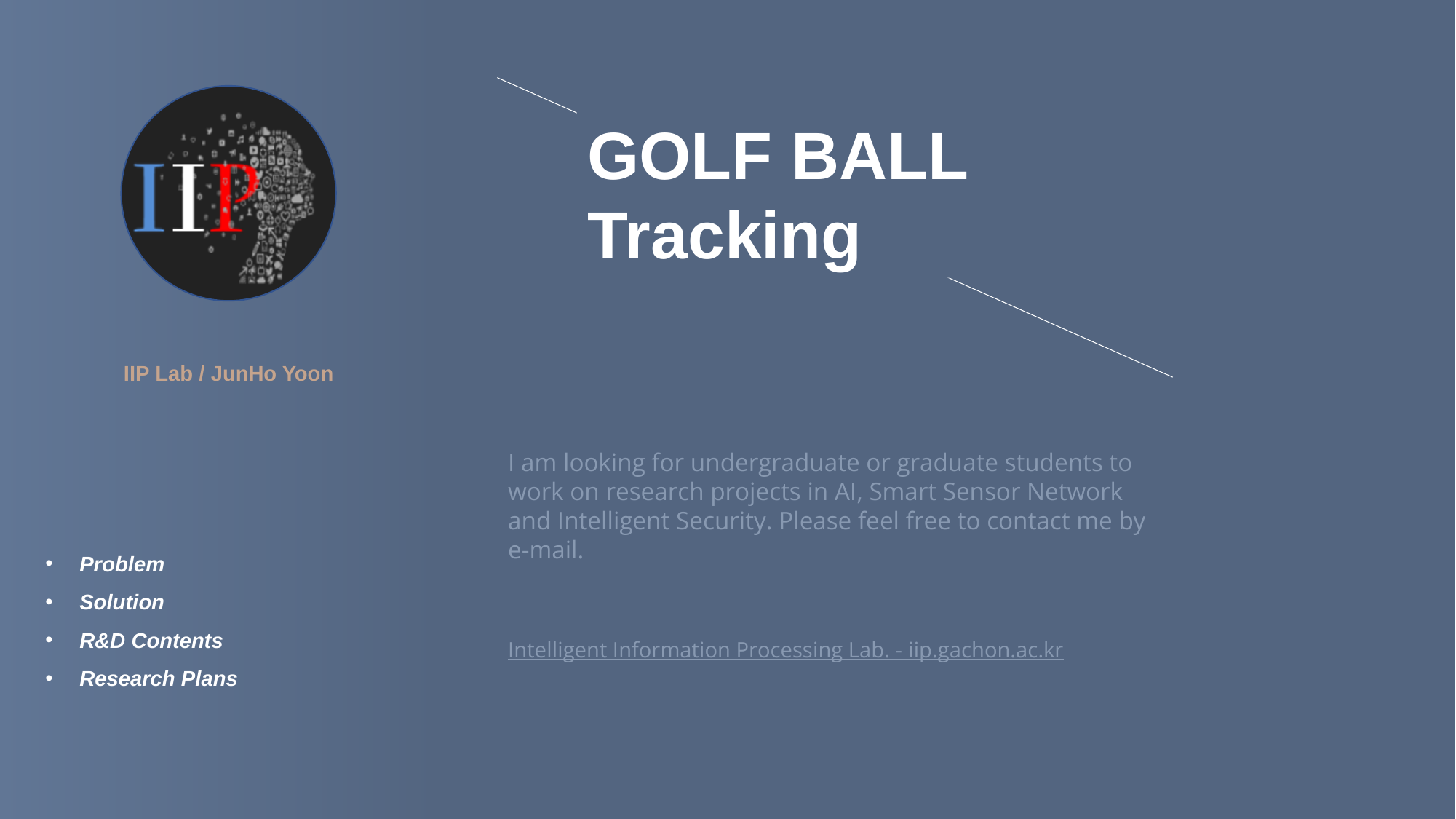

GOLF BALL
Tracking

IIP Lab / JunHo Yoon

Problem
Solution
R&D Contents
Research Plans
I am looking for undergraduate or graduate students to work on research projects in AI, Smart Sensor Network and Intelligent Security. Please feel free to contact me by e-mail.

Intelligent Information Processing Lab. - iip.gachon.ac.kr